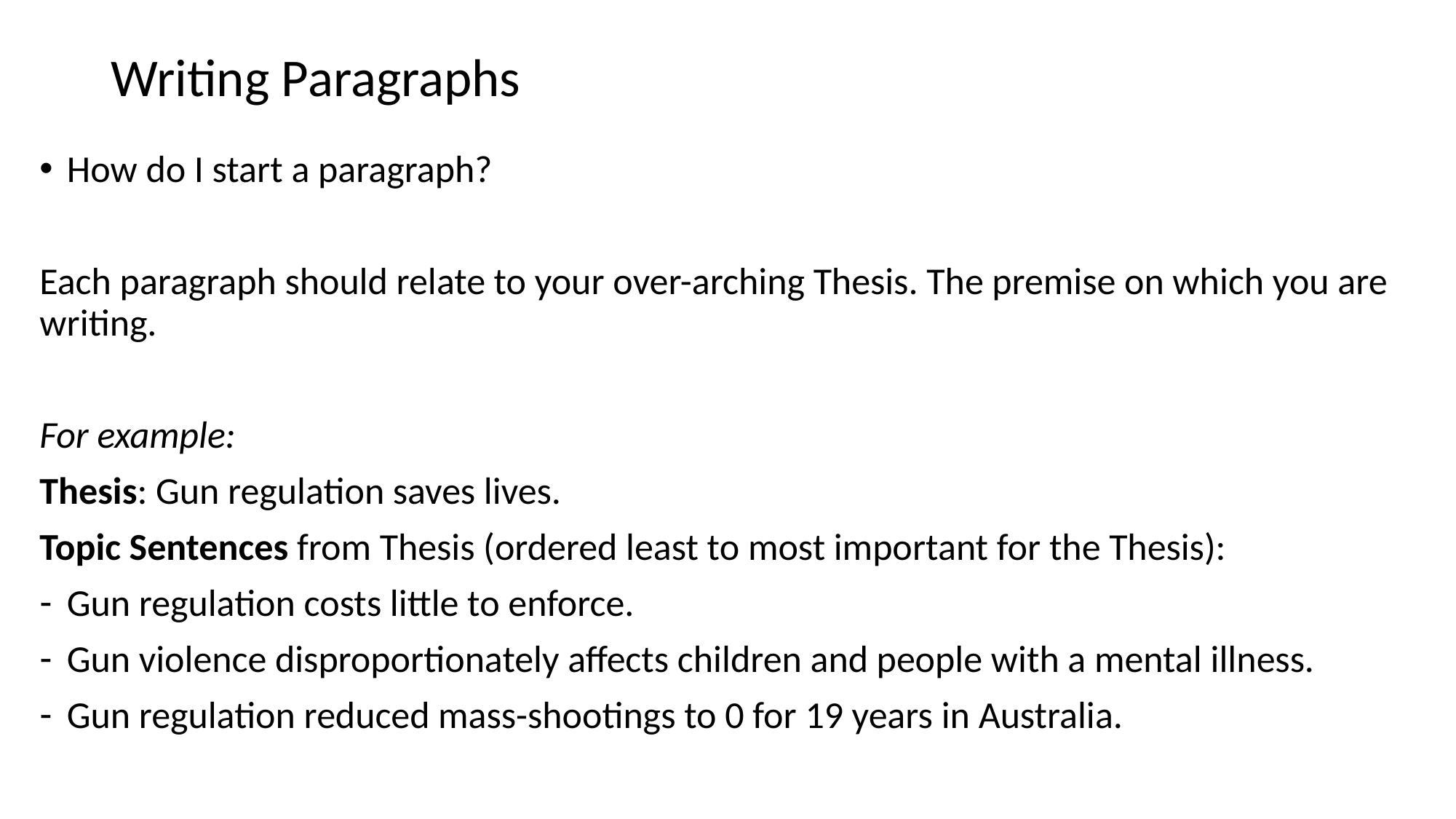

# Writing Paragraphs
How do I start a paragraph?

Each paragraph should relate to your over-arching Thesis. The premise on which you are writing.

For example:
Thesis: Gun regulation saves lives.
Topic Sentences from Thesis (ordered least to most important for the Thesis):
Gun regulation costs little to enforce.
Gun violence disproportionately affects children and people with a mental illness.
Gun regulation reduced mass-shootings to 0 for 19 years in Australia.